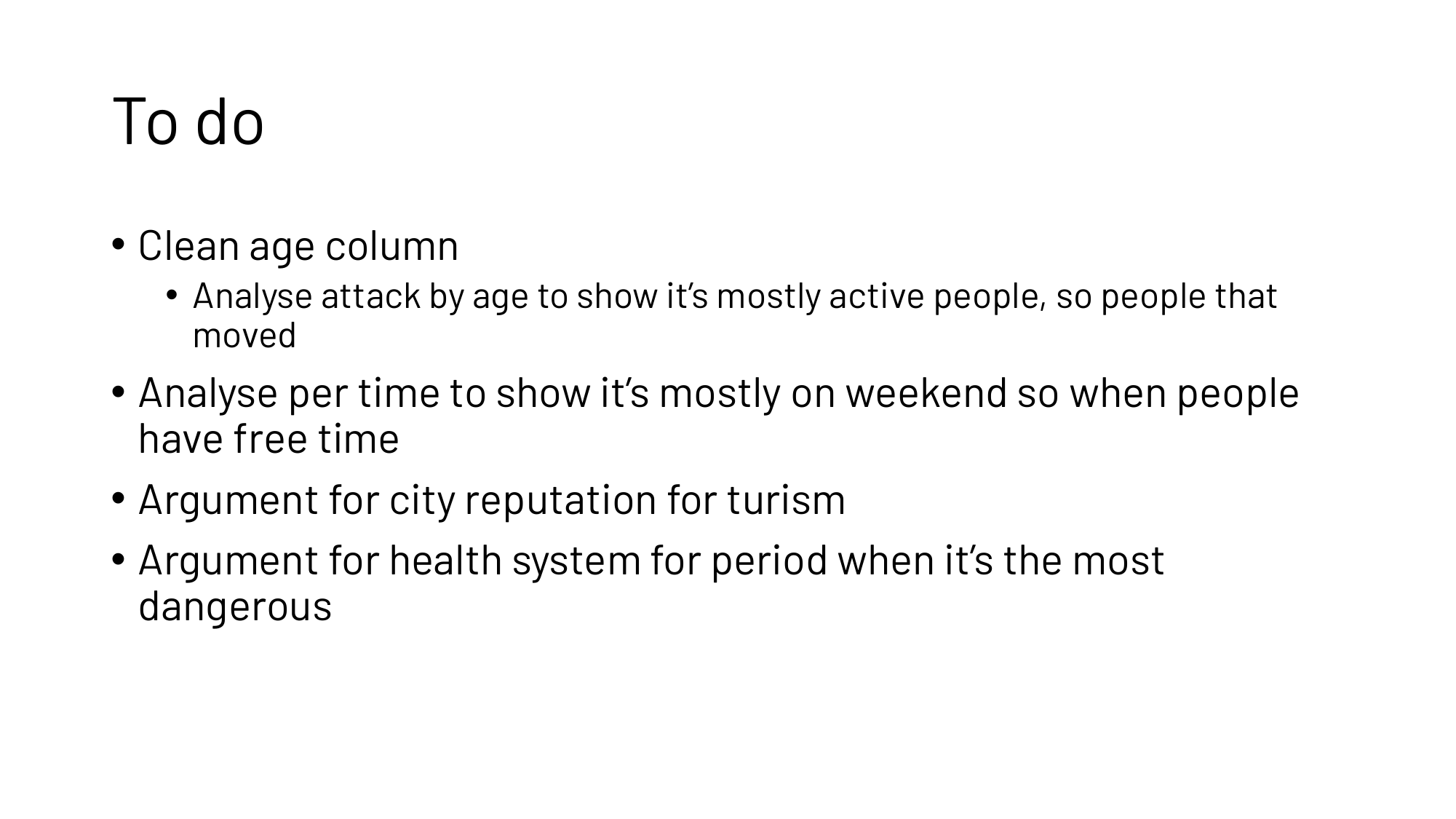

# To do
Clean age column
Analyse attack by age to show it’s mostly active people, so people that moved
Analyse per time to show it’s mostly on weekend so when people have free time
Argument for city reputation for turism
Argument for health system for period when it’s the most dangerous